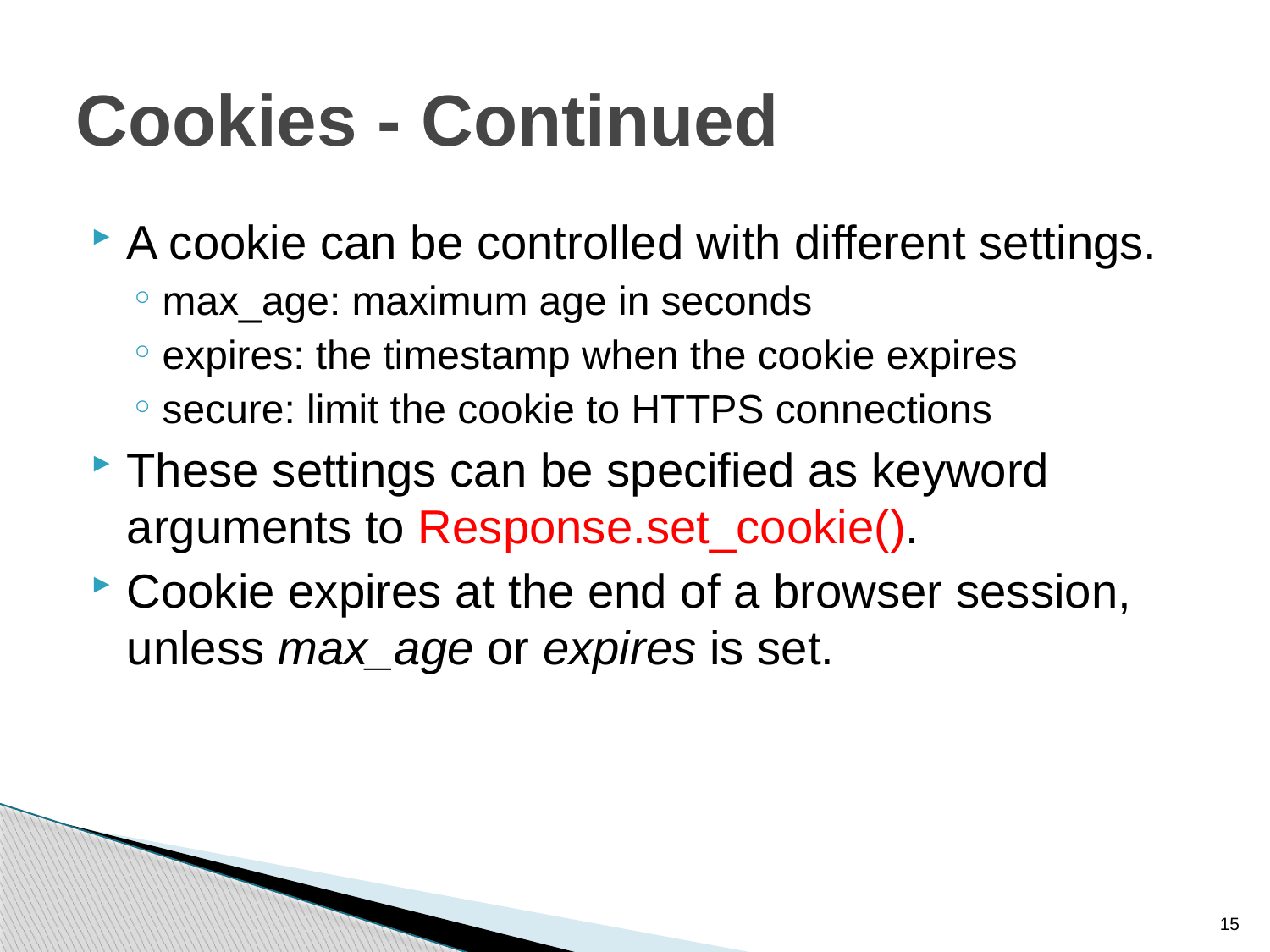

# Cookies - Continued
A cookie can be controlled with different settings.
max_age: maximum age in seconds
expires: the timestamp when the cookie expires
secure: limit the cookie to HTTPS connections
These settings can be specified as keyword arguments to Response.set_cookie().
Cookie expires at the end of a browser session, unless max_age or expires is set.
15